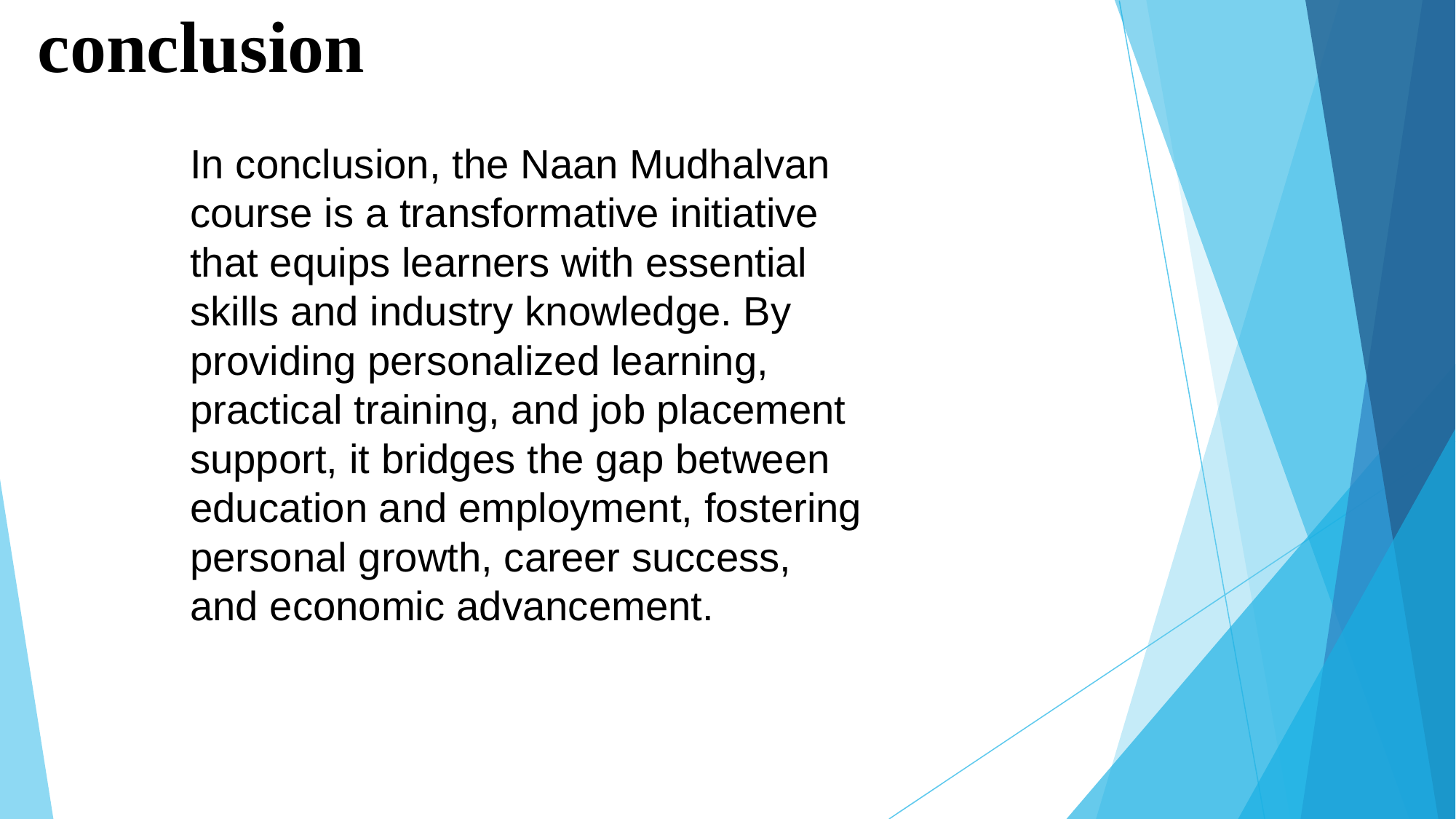

# conclusion
In conclusion, the Naan Mudhalvan course is a transformative initiative that equips learners with essential skills and industry knowledge. By providing personalized learning, practical training, and job placement support, it bridges the gap between education and employment, fostering personal growth, career success, and economic advancement.